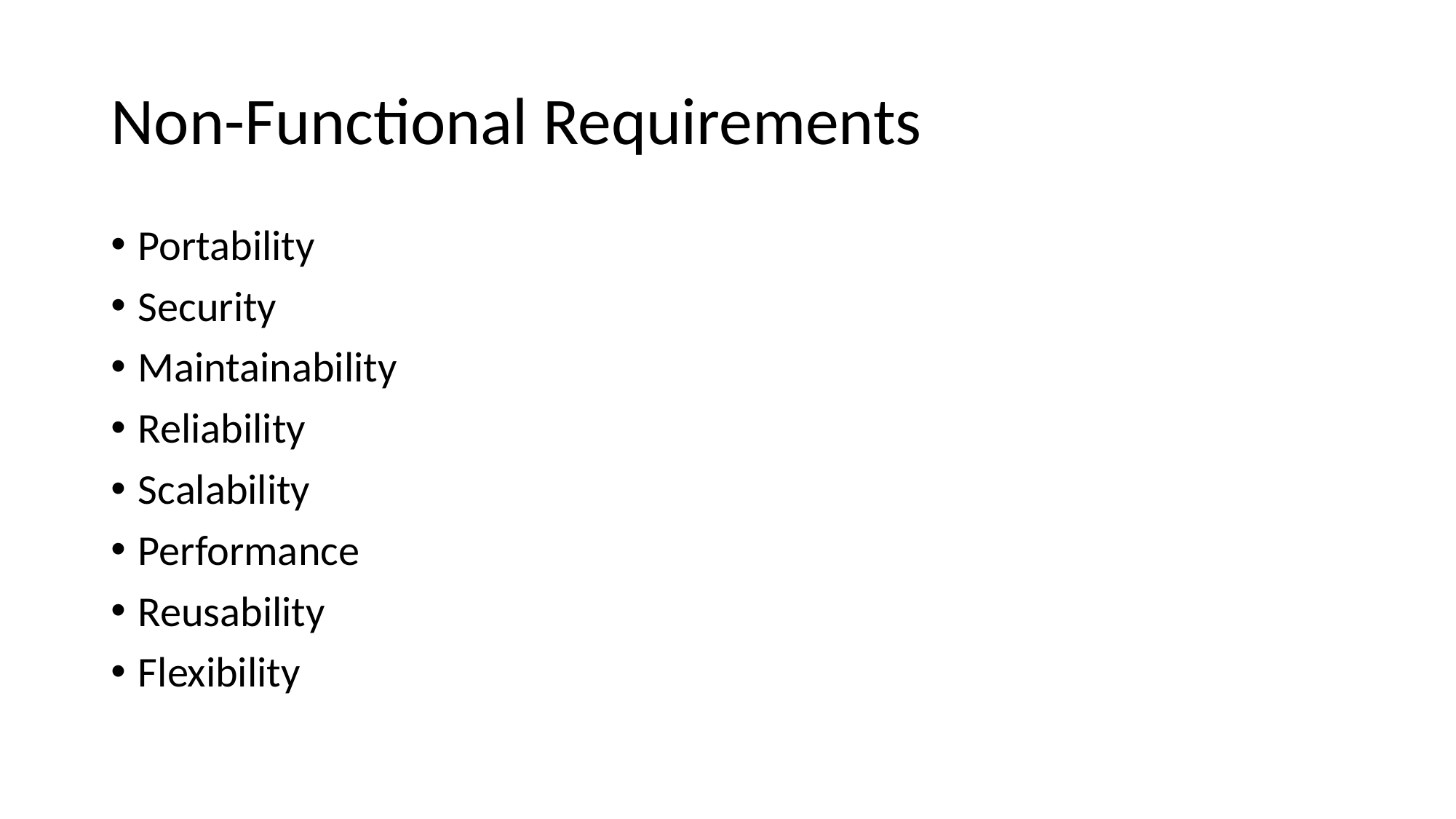

# Non-Functional Requirements
Portability
Security
Maintainability
Reliability
Scalability
Performance
Reusability
Flexibility